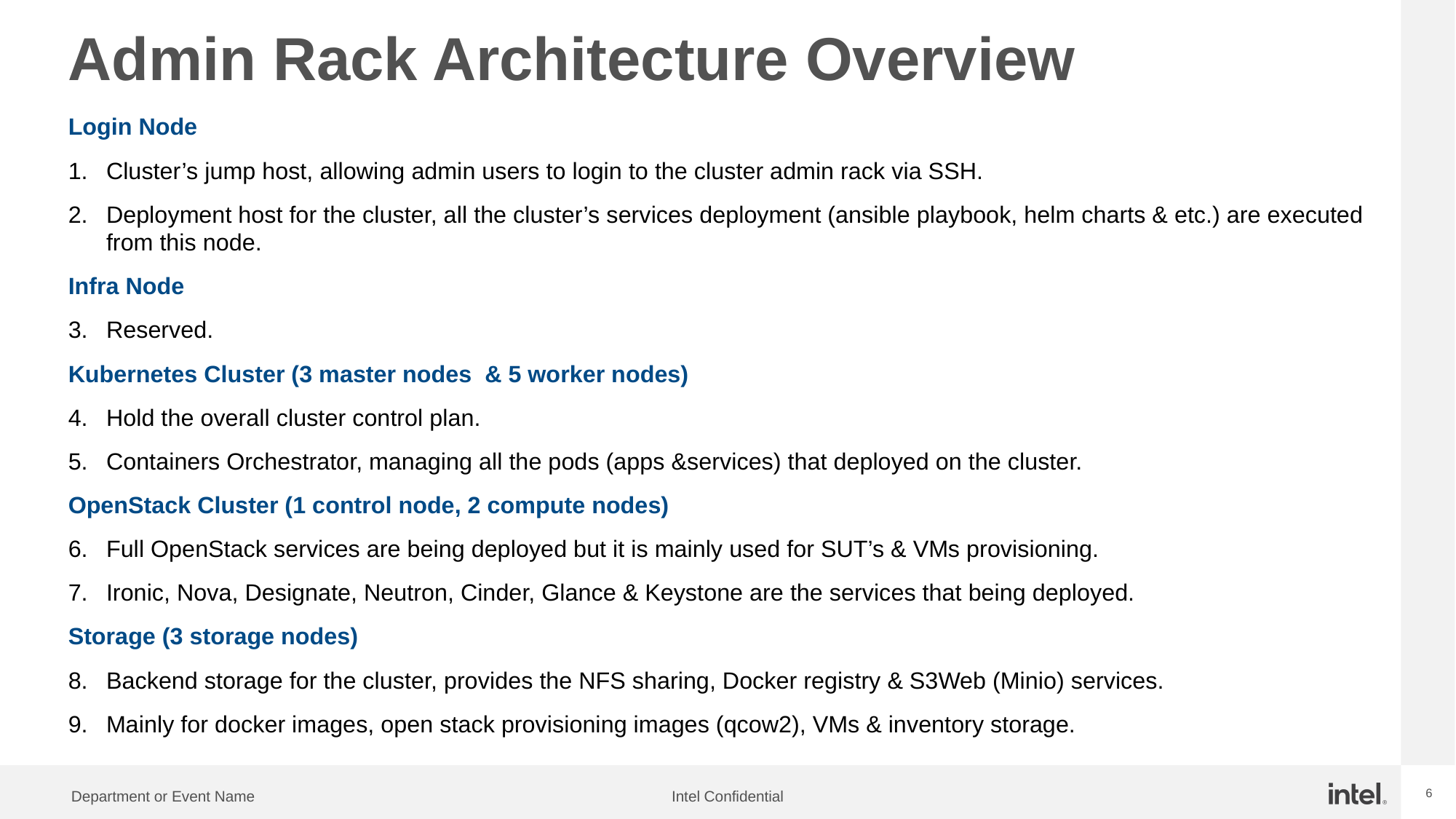

# Admin Rack Architecture Overview
Login Node
Cluster’s jump host, allowing admin users to login to the cluster admin rack via SSH.
Deployment host for the cluster, all the cluster’s services deployment (ansible playbook, helm charts & etc.) are executed from this node.
Infra Node
Reserved.
Kubernetes Cluster (3 master nodes  & 5 worker nodes)
Hold the overall cluster control plan.
Containers Orchestrator, managing all the pods (apps &services) that deployed on the cluster.
OpenStack Cluster (1 control node, 2 compute nodes)
Full OpenStack services are being deployed but it is mainly used for SUT’s & VMs provisioning.
Ironic, Nova, Designate, Neutron, Cinder, Glance & Keystone are the services that being deployed.
Storage (3 storage nodes)
Backend storage for the cluster, provides the NFS sharing, Docker registry & S3Web (Minio) services.
Mainly for docker images, open stack provisioning images (qcow2), VMs & inventory storage.